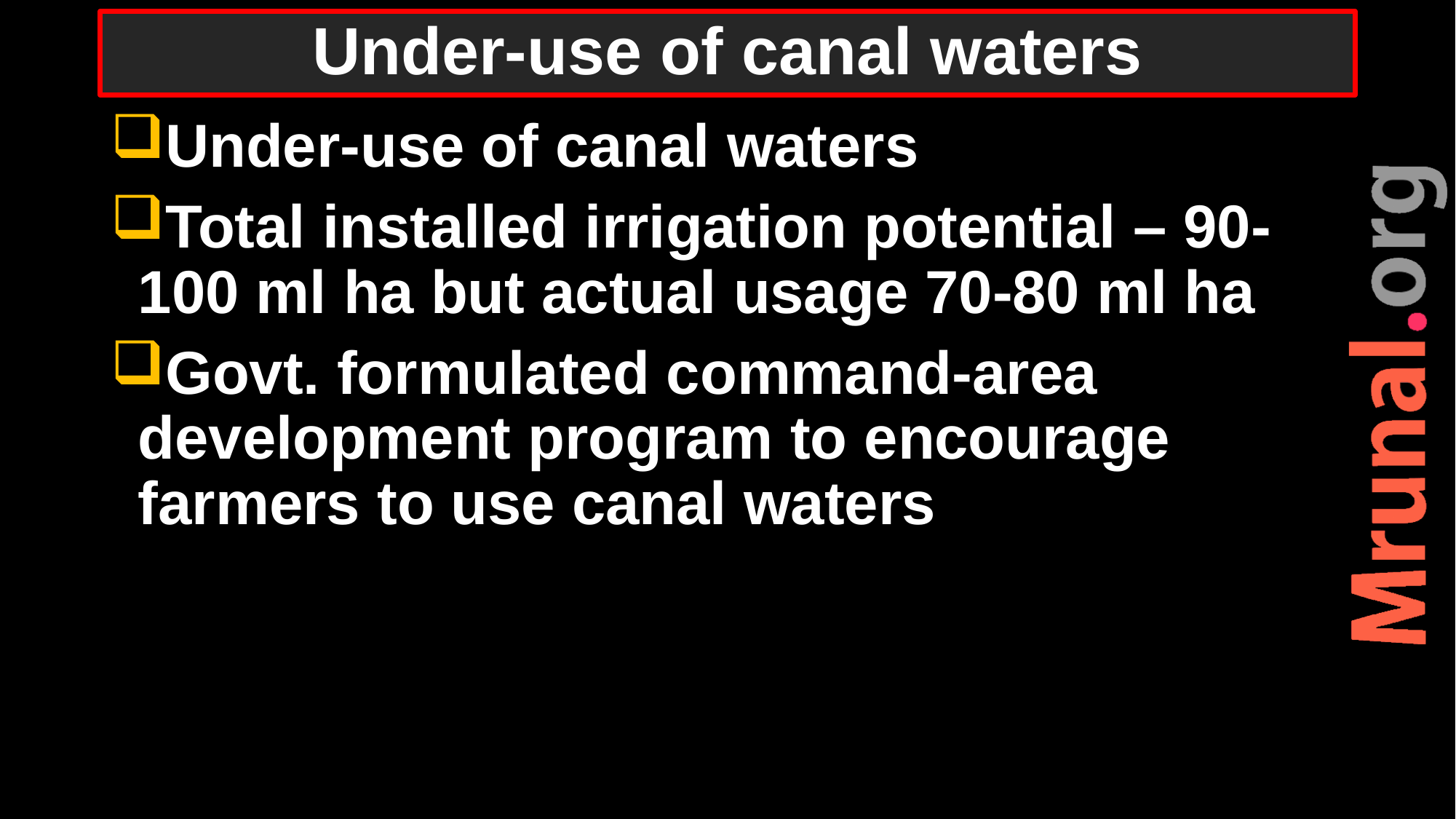

# Under-use of canal waters
Under-use of canal waters
Total installed irrigation potential – 90-100 ml ha but actual usage 70-80 ml ha
Govt. formulated command-area development program to encourage farmers to use canal waters